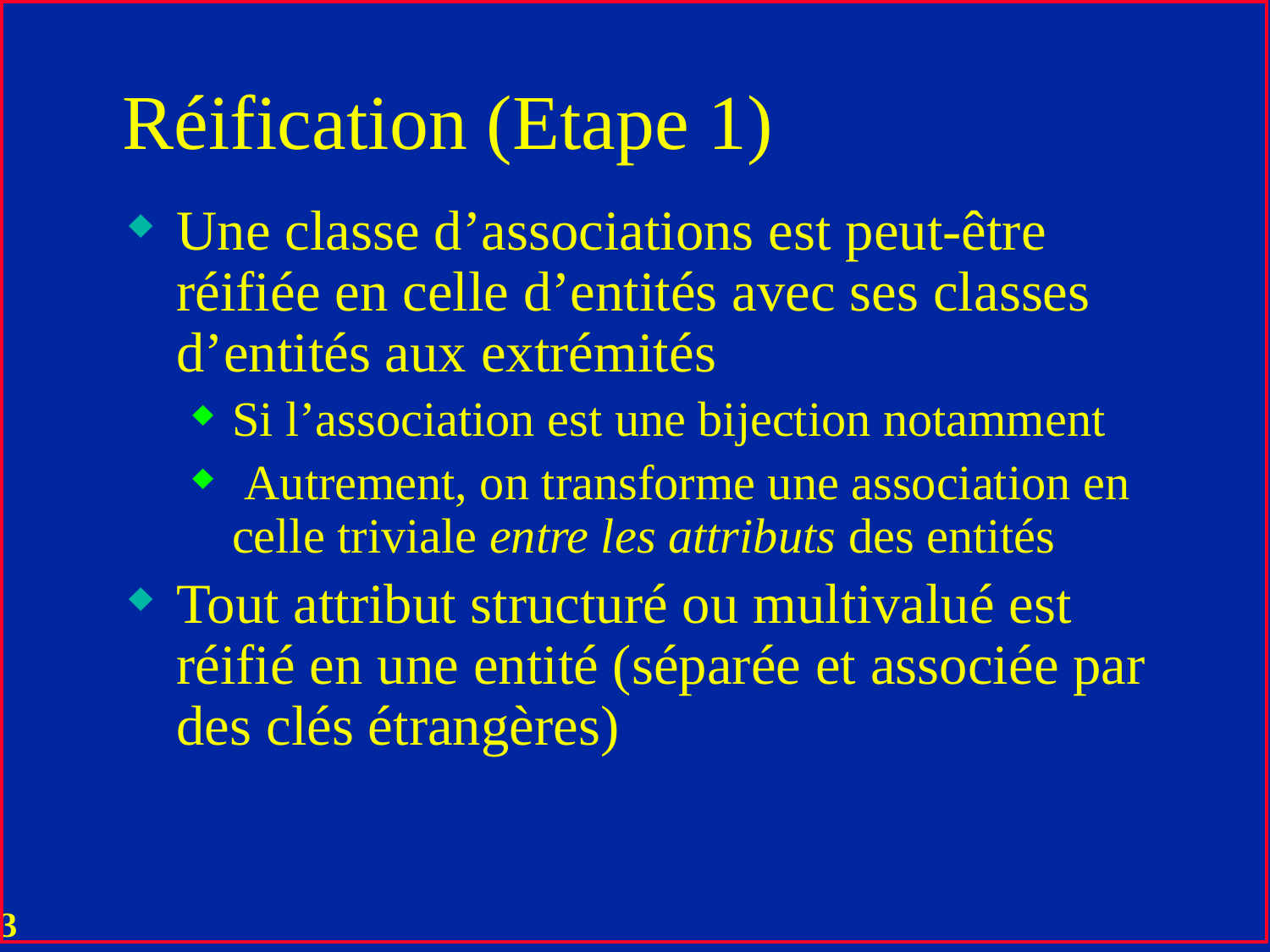

# Réification (Etape 1)
Une classe d’associations est peut-être réifiée en celle d’entités avec ses classes d’entités aux extrémités
Si l’association est une bijection notamment
 Autrement, on transforme une association en celle triviale entre les attributs des entités
Tout attribut structuré ou multivalué est réifié en une entité (séparée et associée par des clés étrangères)